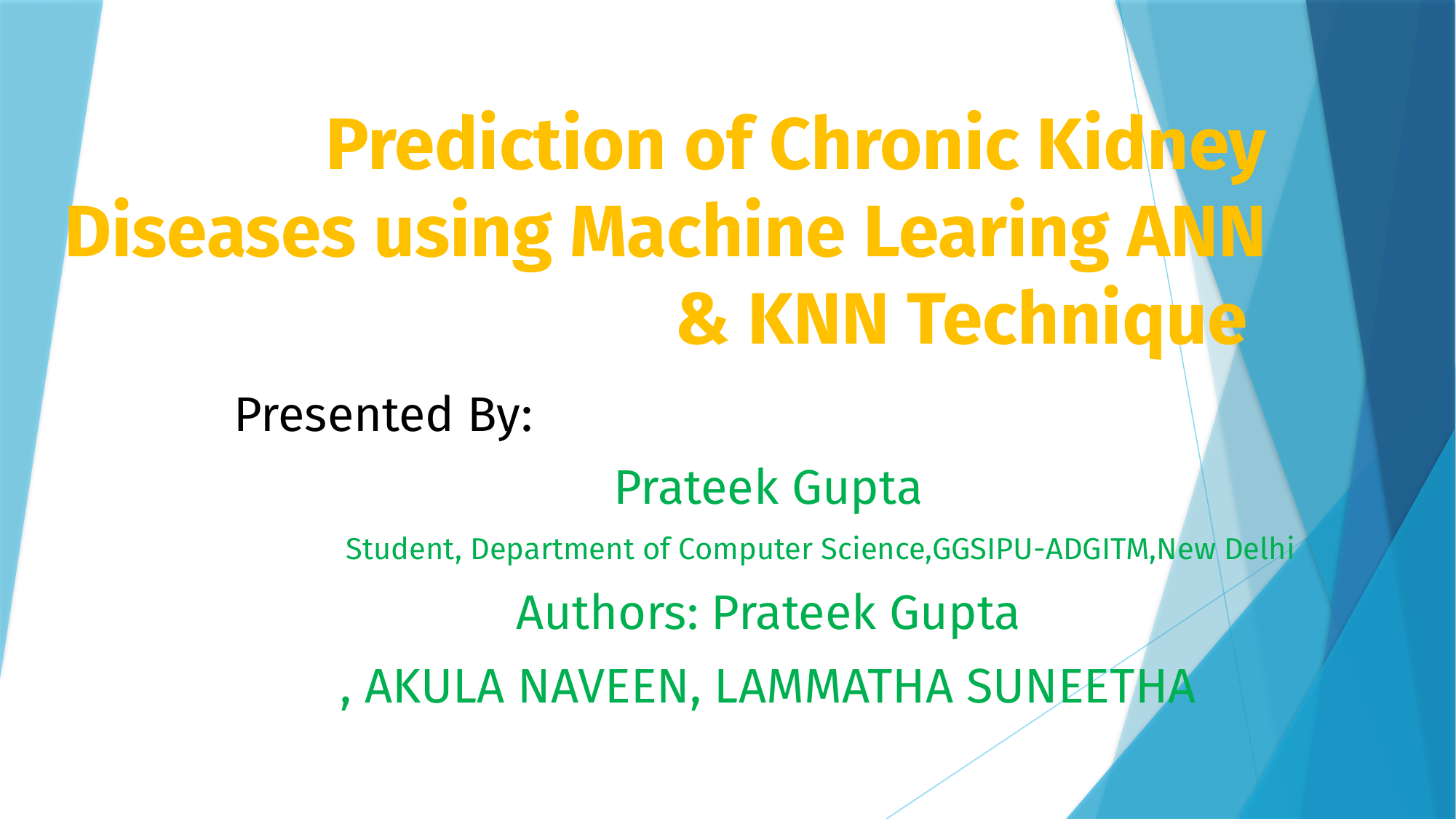

# Prediction of Chronic Kidney Diseases using Machine Learing ANN & KNN Technique
Presented By:
Prateek Gupta
Student, Department of Computer Science,GGSIPU-ADGITM,New Delhi
Authors: Prateek Gupta
, AKULA NAVEEN, LAMMATHA SUNEETHA